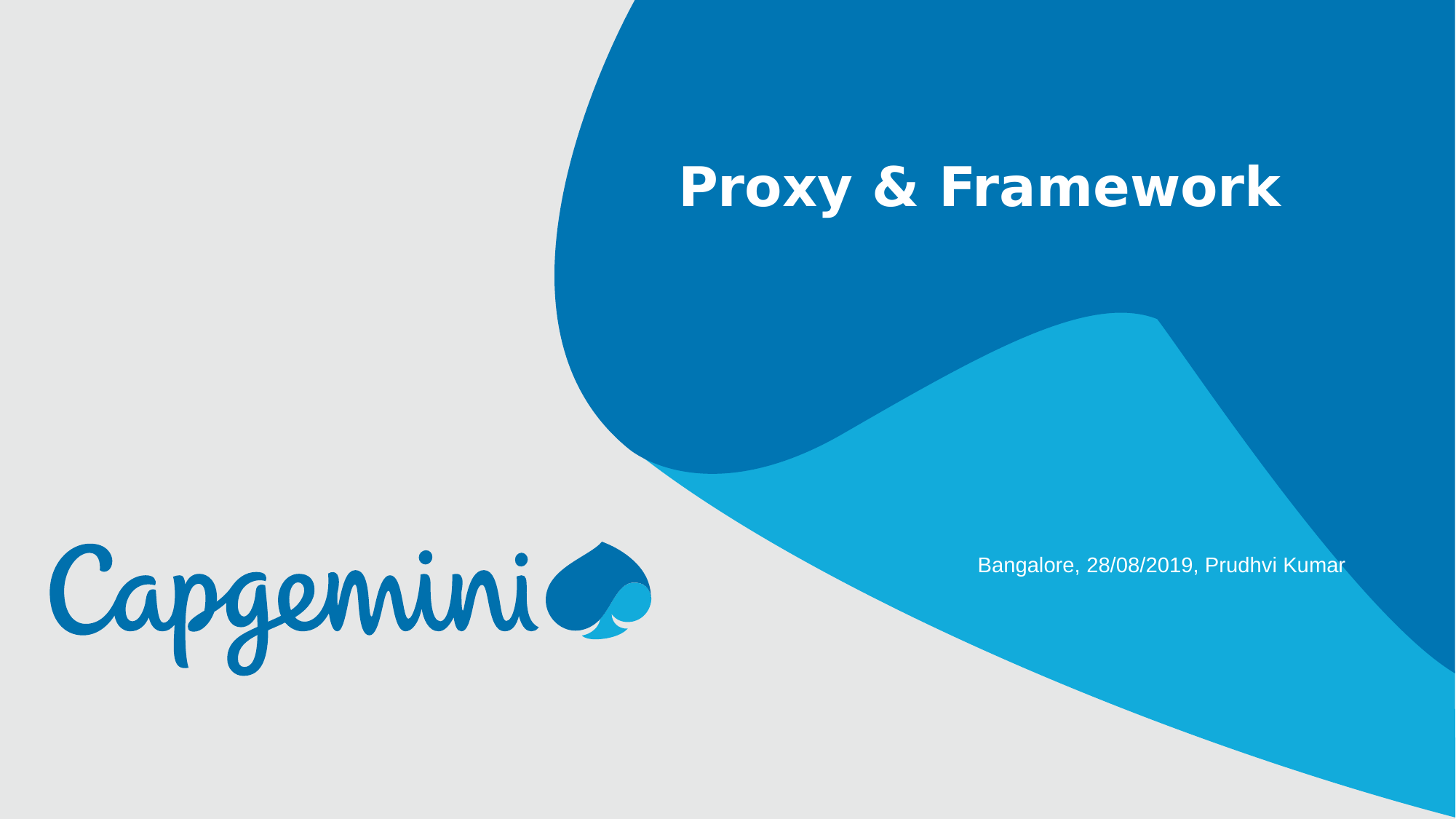

Proxy & Framework
Bangalore, 28/08/2019, Prudhvi Kumar